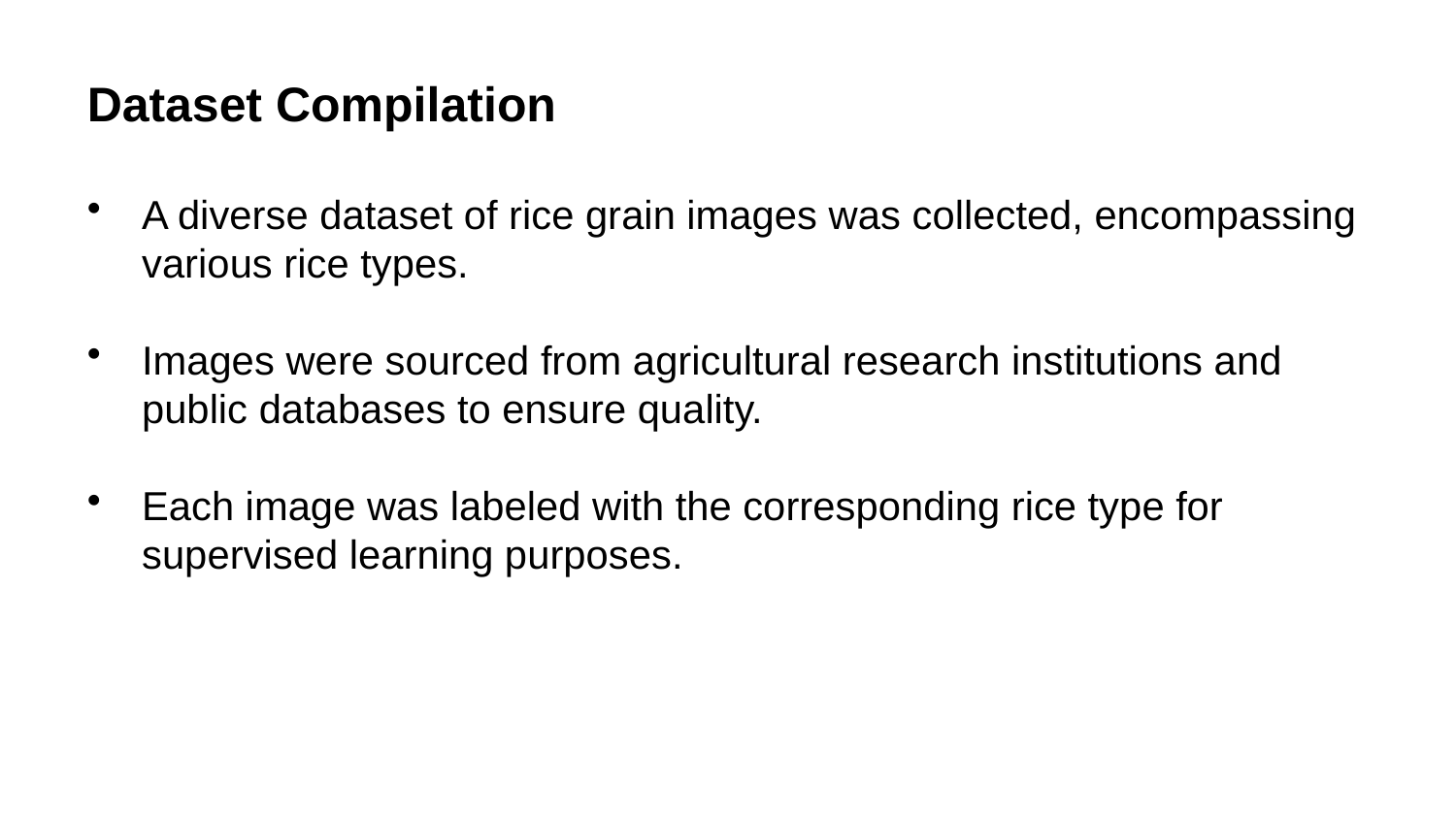

Dataset Compilation
A diverse dataset of rice grain images was collected, encompassing various rice types.

Images were sourced from agricultural research institutions and public databases to ensure quality.

Each image was labeled with the corresponding rice type for supervised learning purposes.